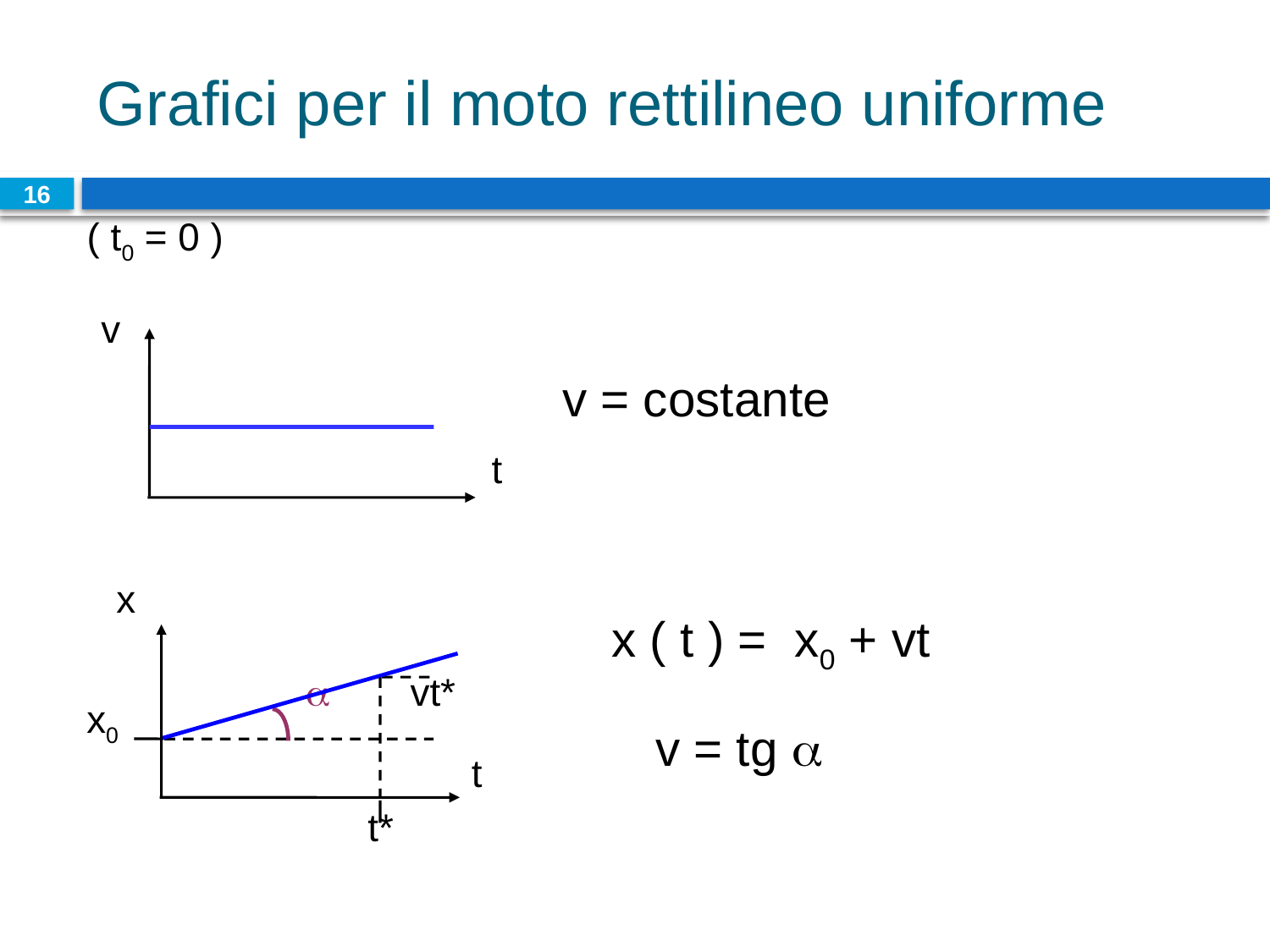

# Grafici per il moto rettilineo uniforme
16
  ( t0 = 0 )
v

t

v = costante

x

t

x ( t ) =  x0 + vt

vt*

α

x0

v = tg α

 t*